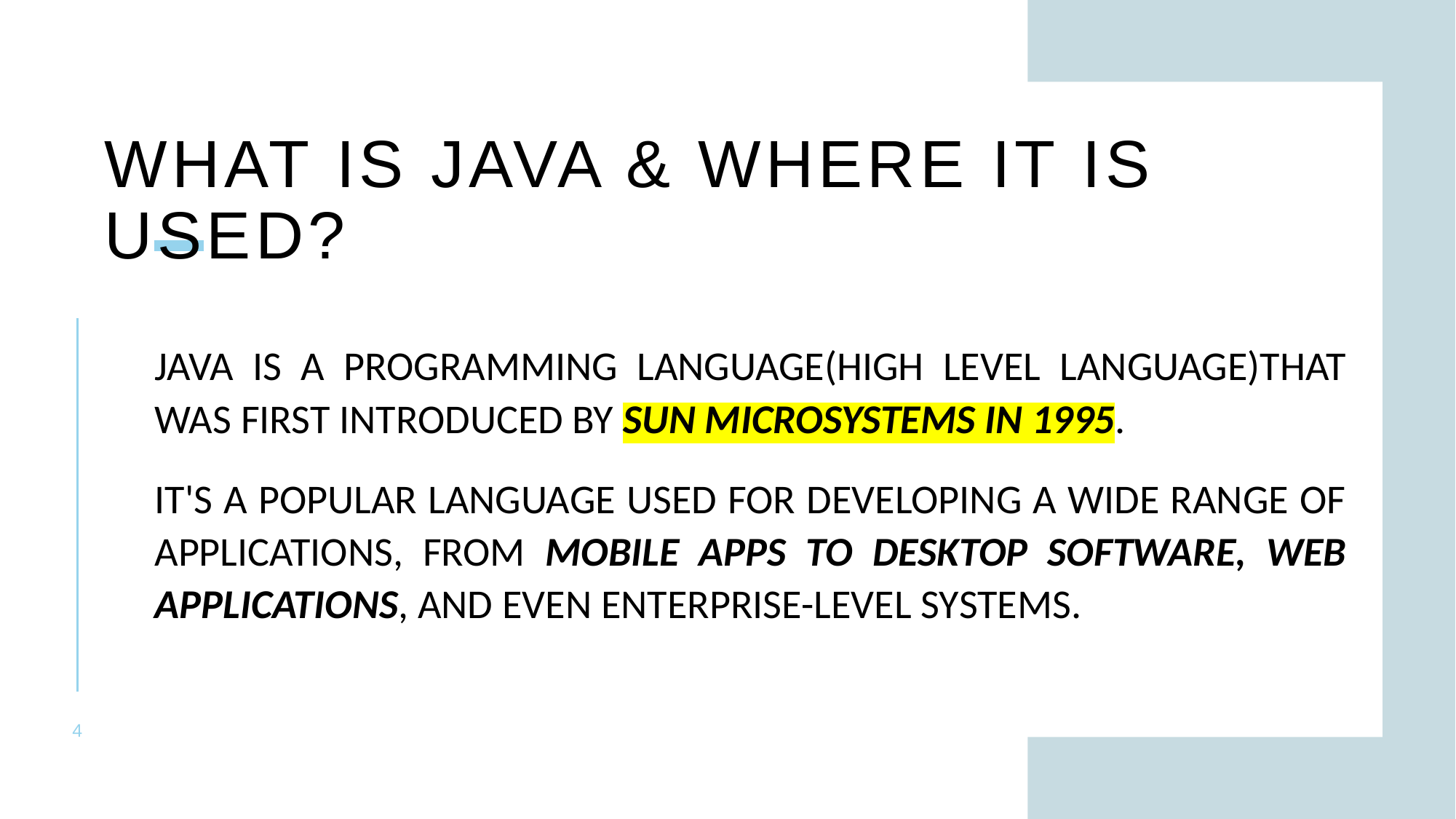

# What is java & Where it is used?

Java is a programming language(High level language)that was first introduced by Sun Microsystems in 1995.
It's a popular language used for developing a wide range of applications, from mobile apps to desktop software, web applications, and even enterprise-level systems.
4